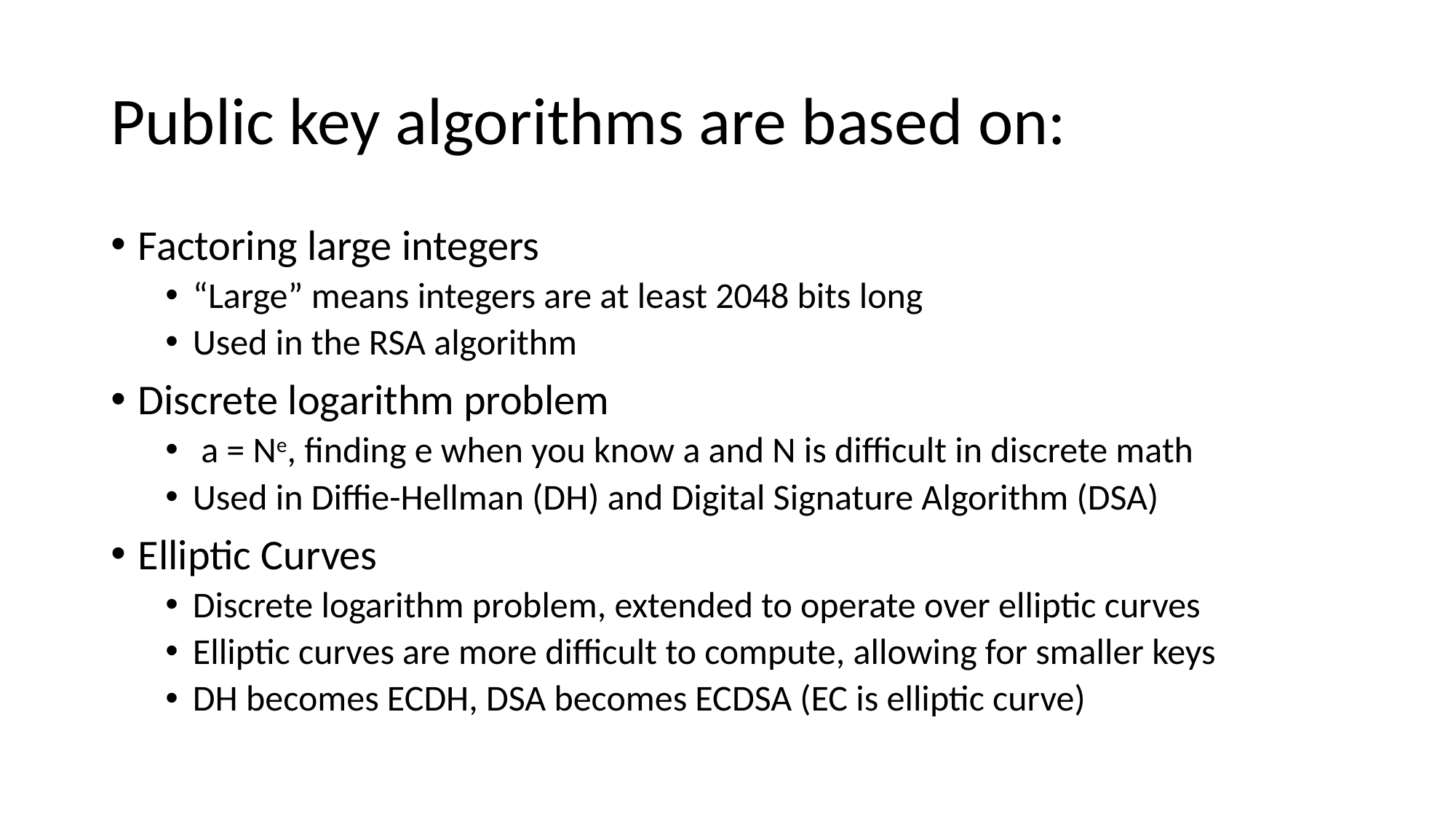

# Public key algorithms are based on:
Factoring large integers
“Large” means integers are at least 2048 bits long
Used in the RSA algorithm
Discrete logarithm problem
 a = Ne, finding e when you know a and N is difficult in discrete math
Used in Diffie-Hellman (DH) and Digital Signature Algorithm (DSA)
Elliptic Curves
Discrete logarithm problem, extended to operate over elliptic curves
Elliptic curves are more difficult to compute, allowing for smaller keys
DH becomes ECDH, DSA becomes ECDSA (EC is elliptic curve)